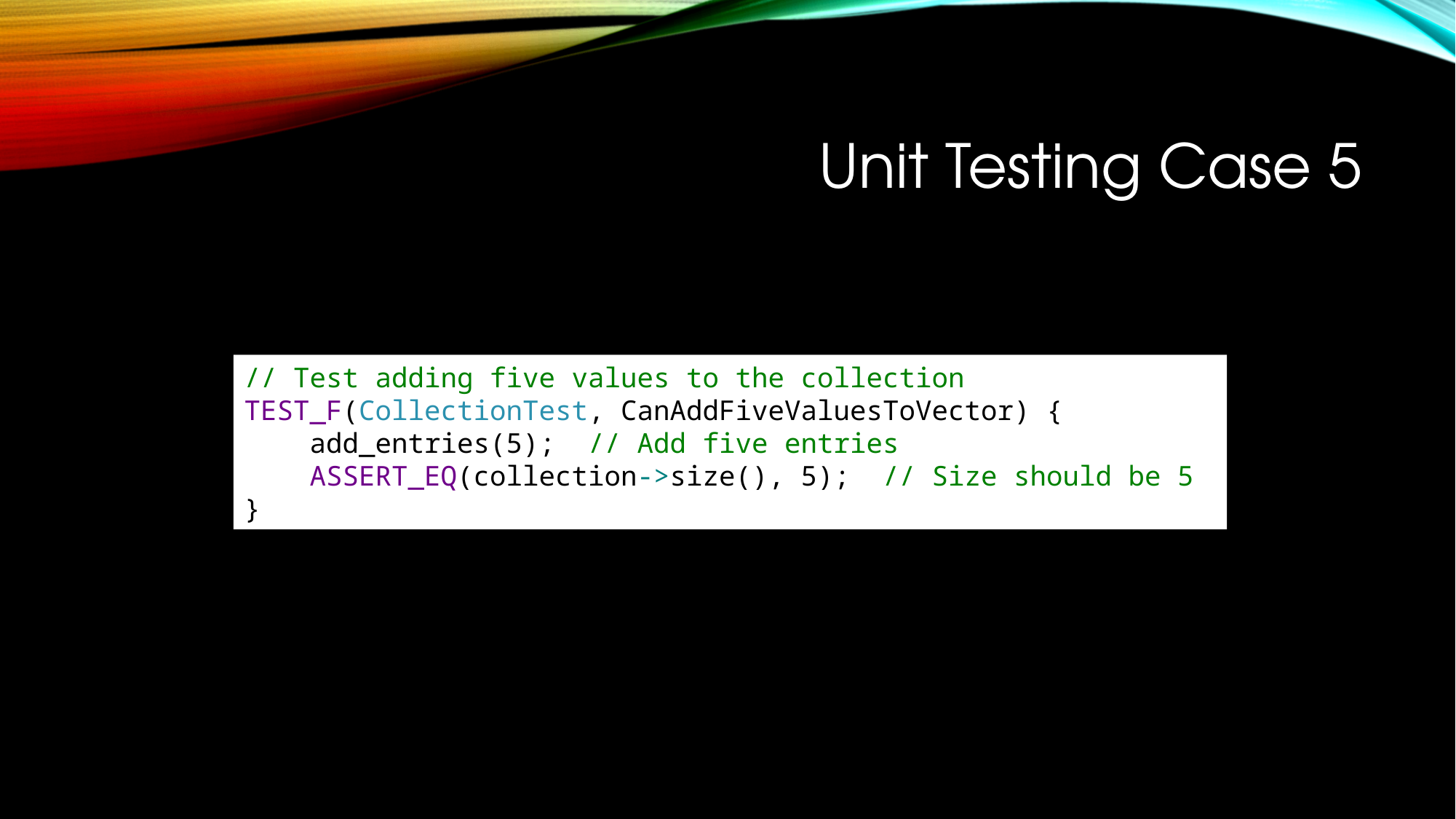

# Unit Testing Case 5
// Test adding five values to the collection
TEST_F(CollectionTest, CanAddFiveValuesToVector) {
    add_entries(5);  // Add five entries
    ASSERT_EQ(collection->size(), 5);  // Size should be 5
}